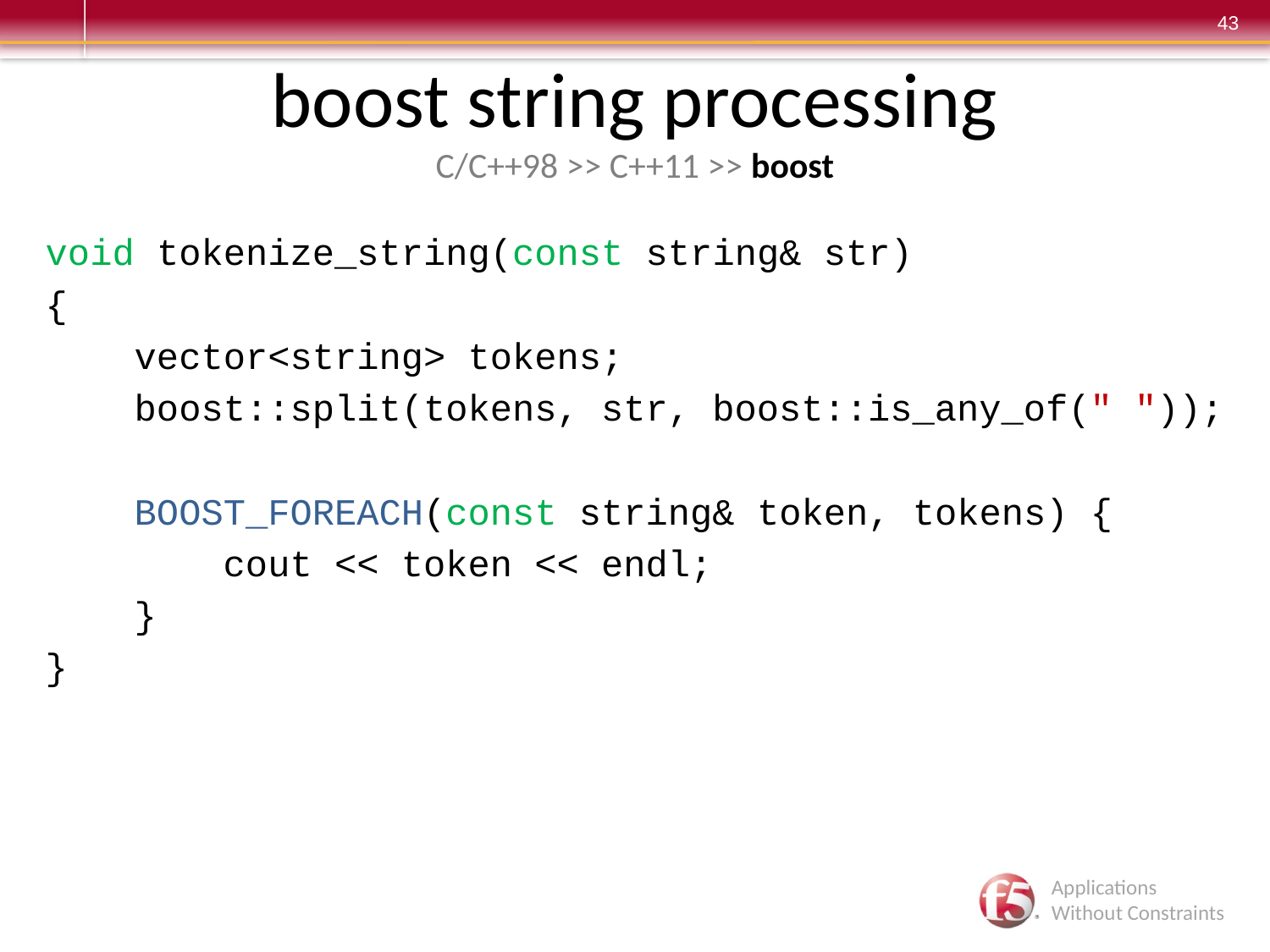

# boost string processing C/C++98 >> C++11 >> boost
 void tokenize_string(const string& str)
 {
     vector<string> tokens;
     boost::split(tokens, str, boost::is_any_of(" "));

     BOOST_FOREACH(const string& token, tokens) {
         cout << token << endl;
     }
 }